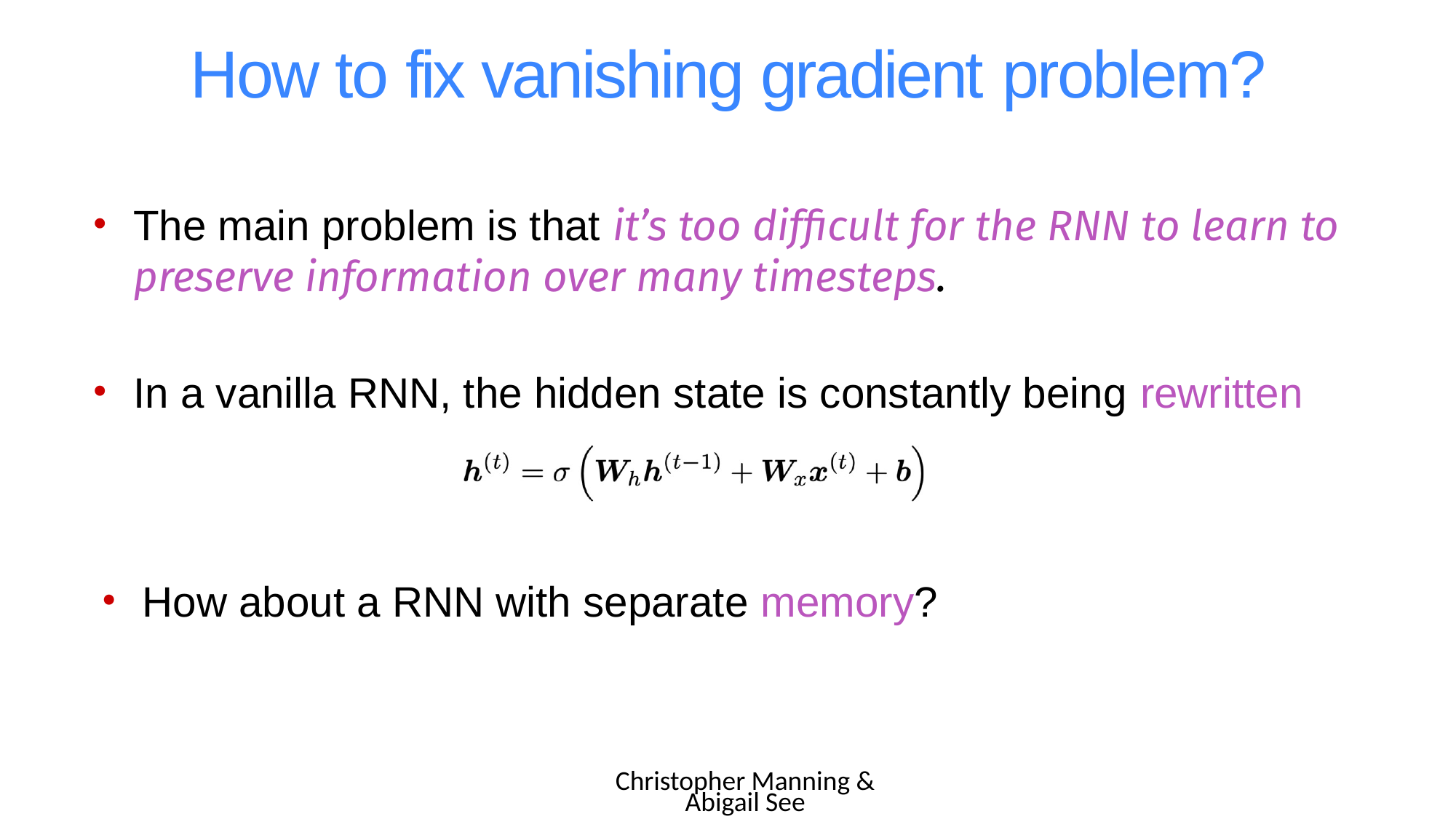

# How to fix vanishing gradient problem?
The main problem is that it’s too difficult for the RNN to learn to preserve information over many timesteps.

In a vanilla RNN, the hidden state is constantly being rewritten

How about a RNN with separate memory?
Christopher Manning & Abigail See